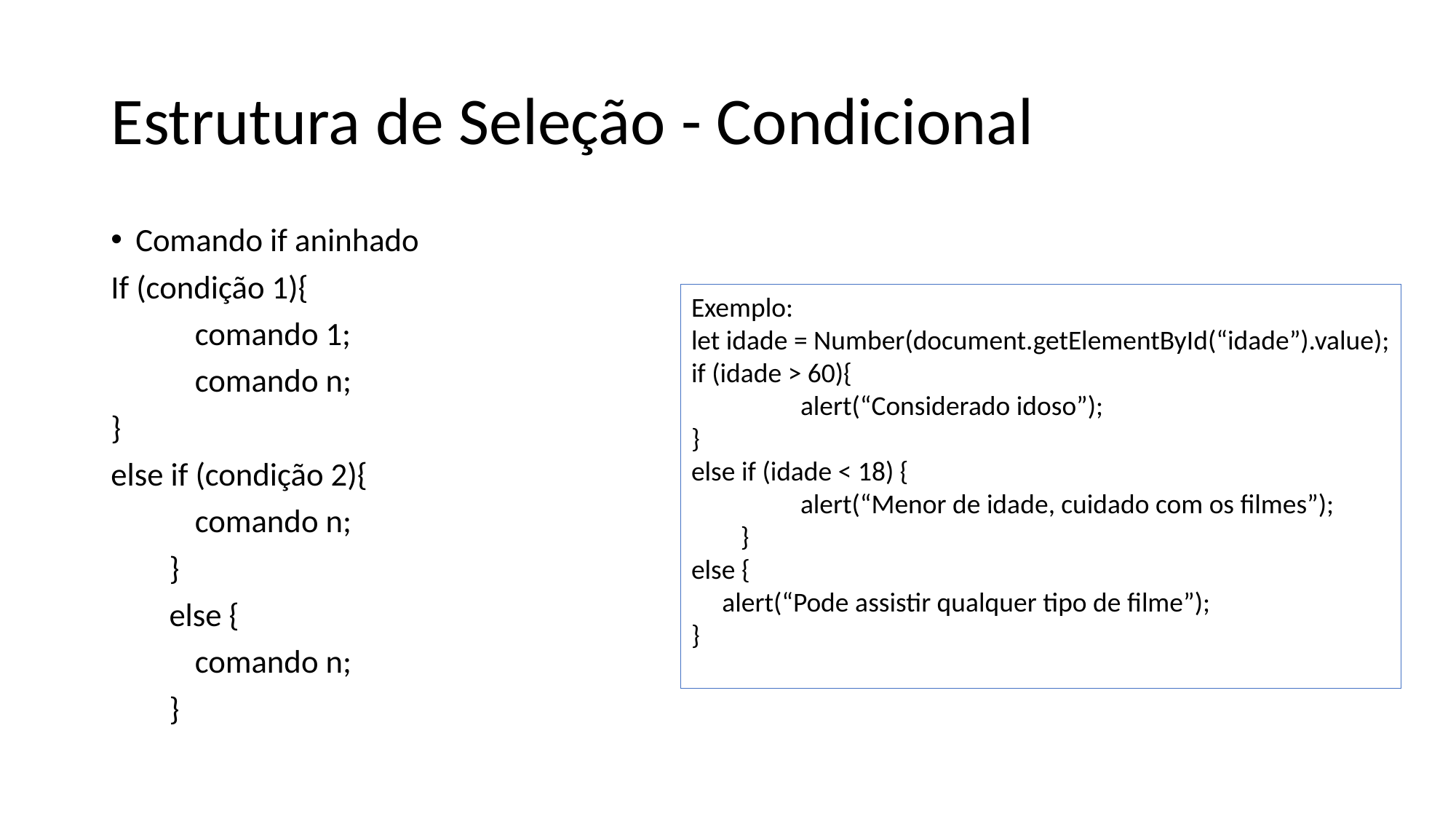

# Estrutura de Seleção - Condicional
Comando if aninhado
If (condição 1){
	comando 1;
	comando n;
}
else if (condição 2){
	comando n;
        }
        else {
		comando n;
        }
Exemplo:
let idade = Number(document.getElementById(“idade”).value);
if (idade > 60){
	alert(“Considerado idoso”);
}
else if (idade < 18) {
	alert(“Menor de idade, cuidado com os filmes”);
        }
else {
     alert(“Pode assistir qualquer tipo de filme”);
}